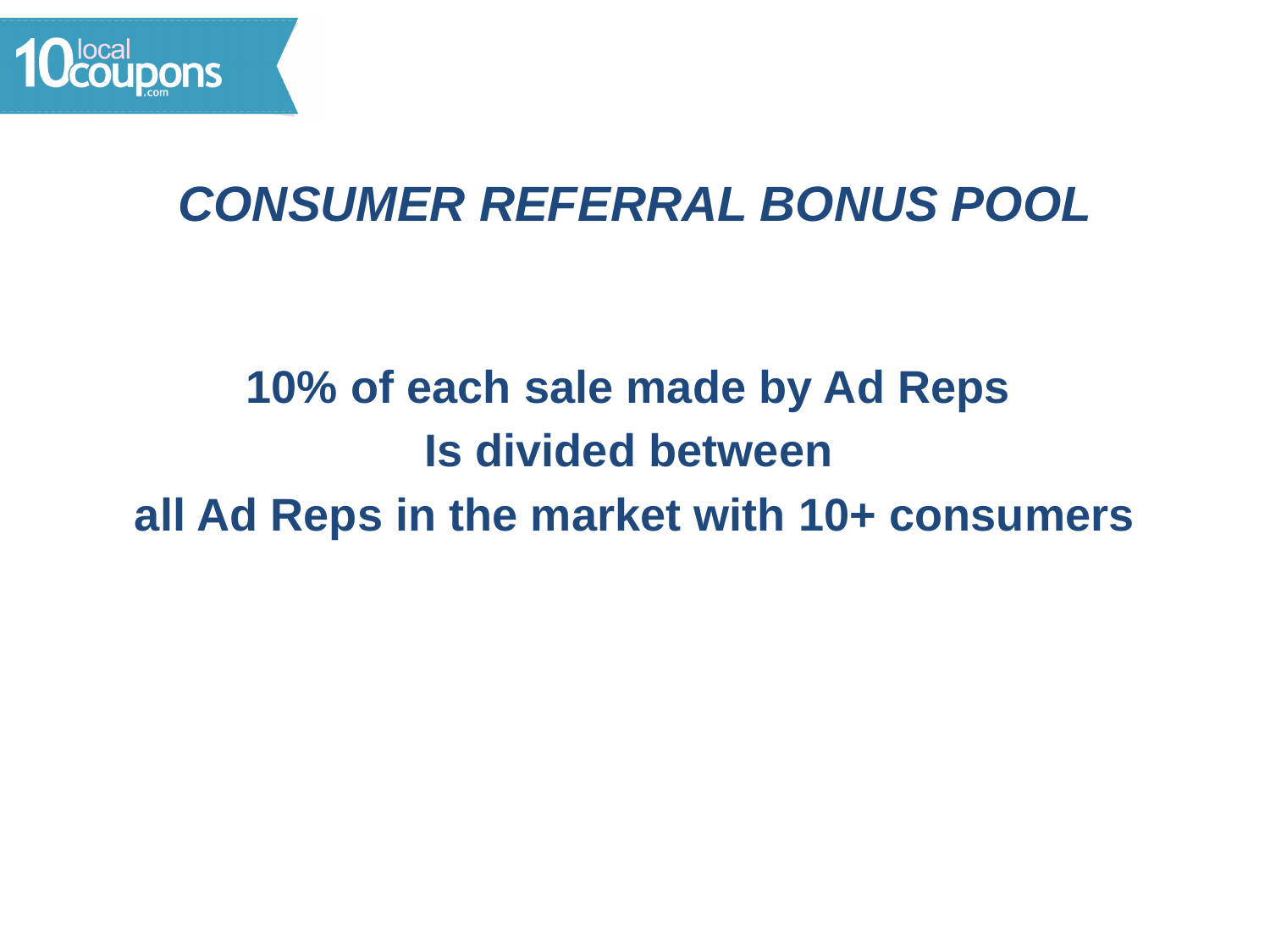

# CONSUMER REFERRAL BONUS POOL

10% of each sale made by Ad Reps
Is divided between
all Ad Reps in the market with 10+ consumers